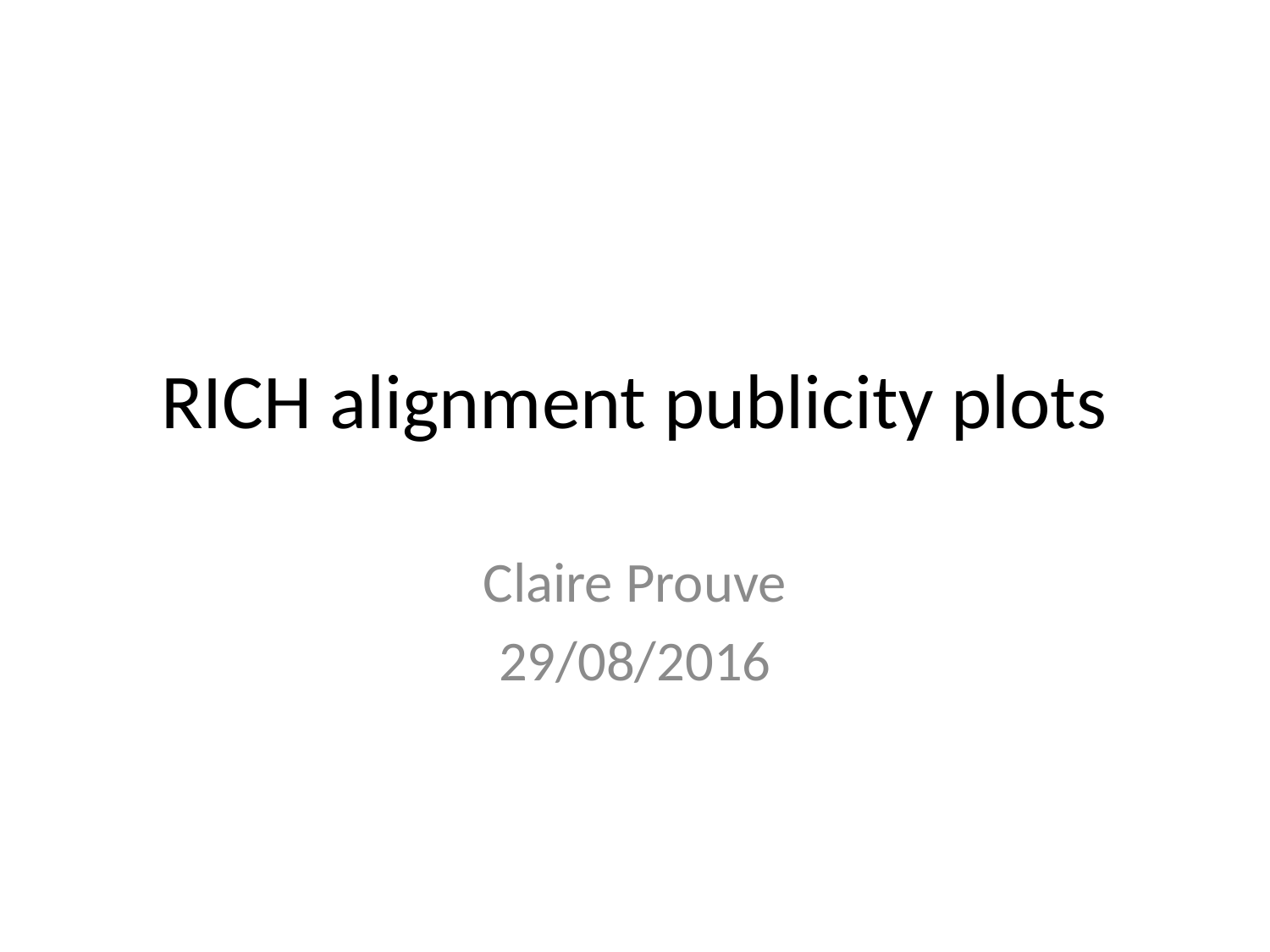

# RICH alignment publicity plots
Claire Prouve
29/08/2016